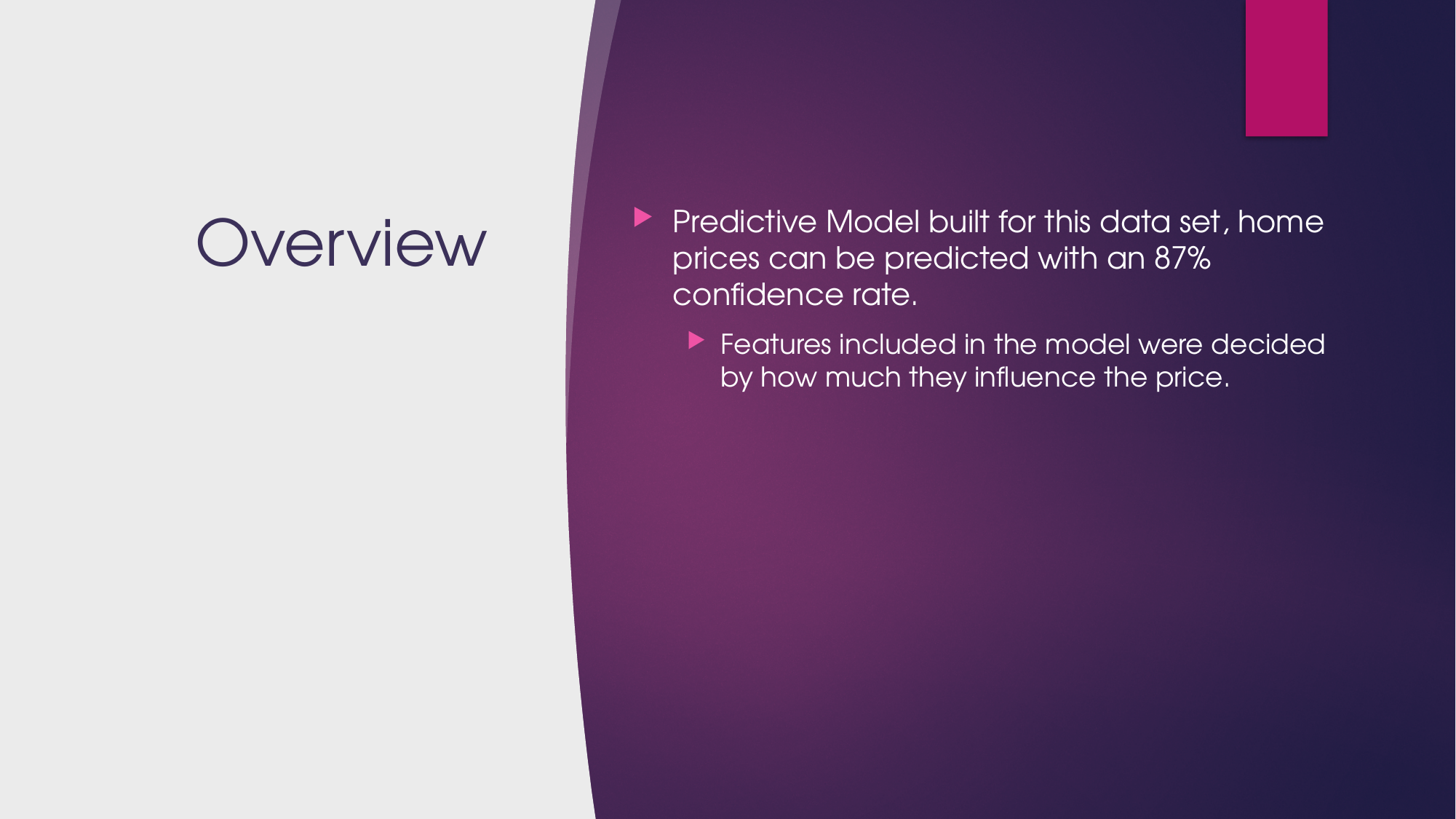

# Overview
Predictive Model built for this data set, home prices can be predicted with an 87% confidence rate.
Features included in the model were decided by how much they influence the price.